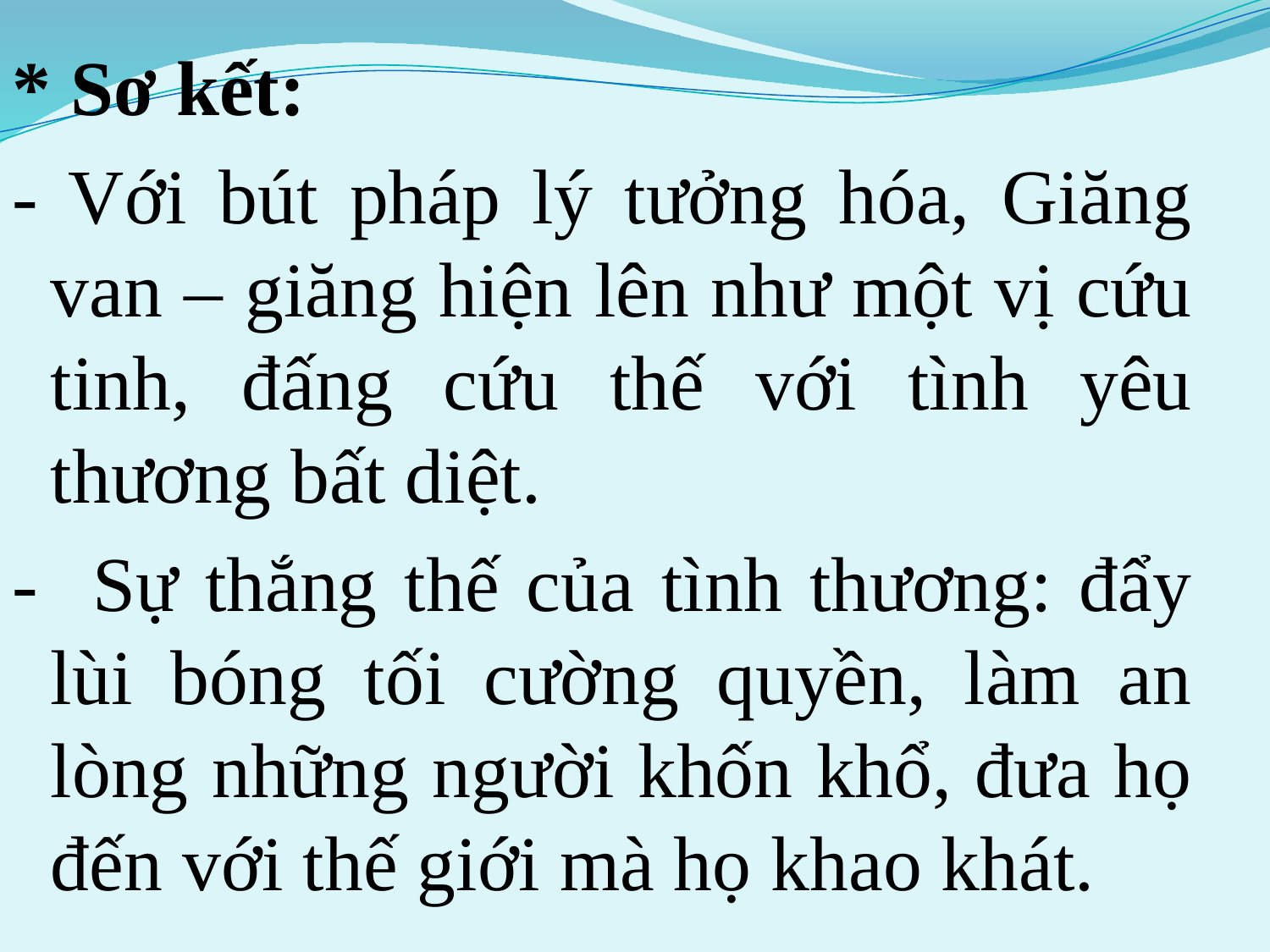

* Sơ kết:
- Với bút pháp lý tưởng hóa, Giăng van – giăng hiện lên như một vị cứu tinh, đấng cứu thế với tình yêu thương bất diệt.
-  Sự thắng thế của tình thương: đẩy lùi bóng tối cường quyền, làm an lòng những người khốn khổ, đưa họ đến với thế giới mà họ khao khát.

#